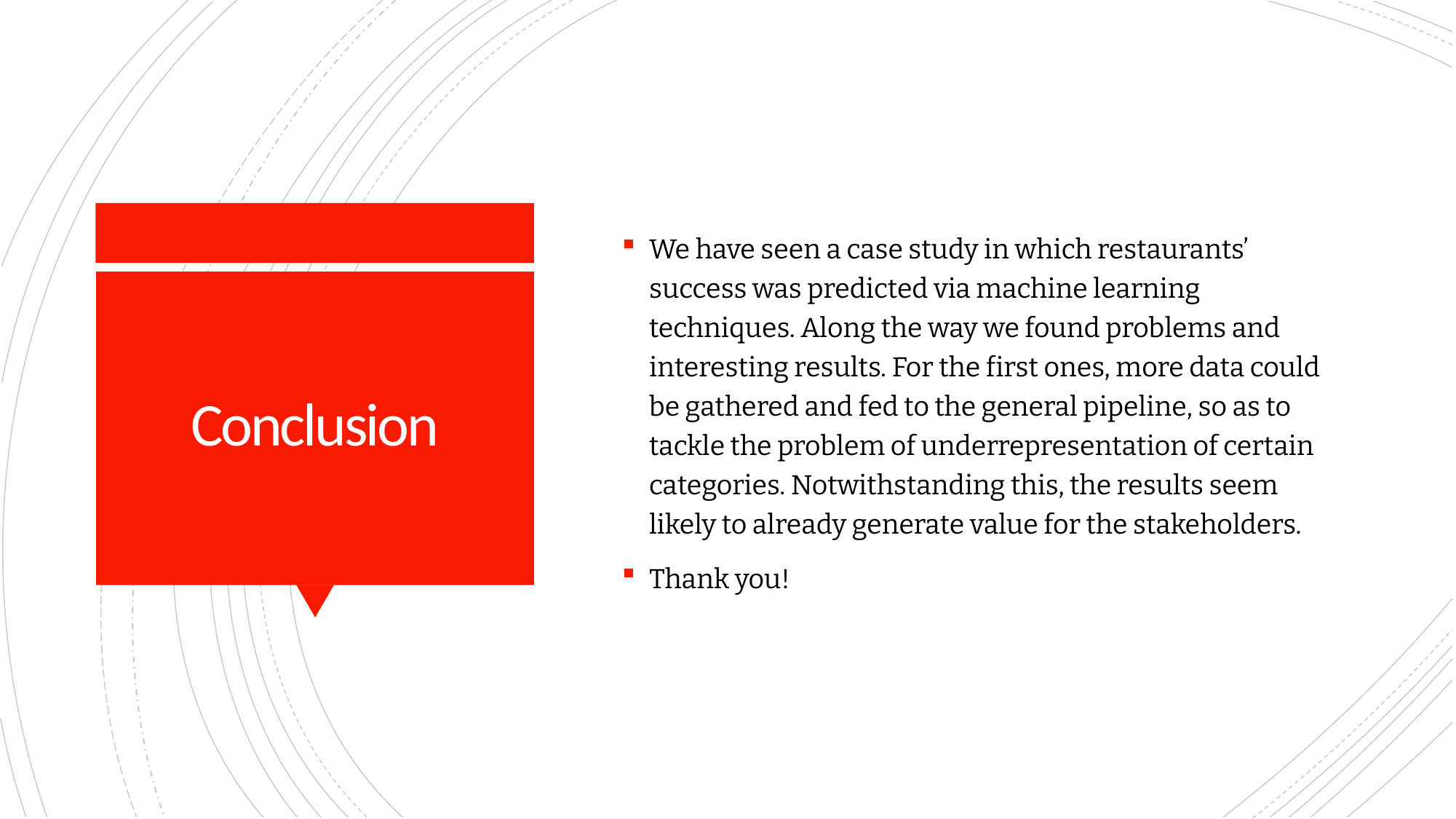

We have seen a case study in which restaurants’ success was predicted via machine learning techniques. Along the way we found problems and interesting results. For the first ones, more data could be gathered and fed to the general pipeline, so as to tackle the problem of underrepresentation of certain categories. Notwithstanding this, the results seem likely to already generate value for the stakeholders.
Thank you!
# Conclusion